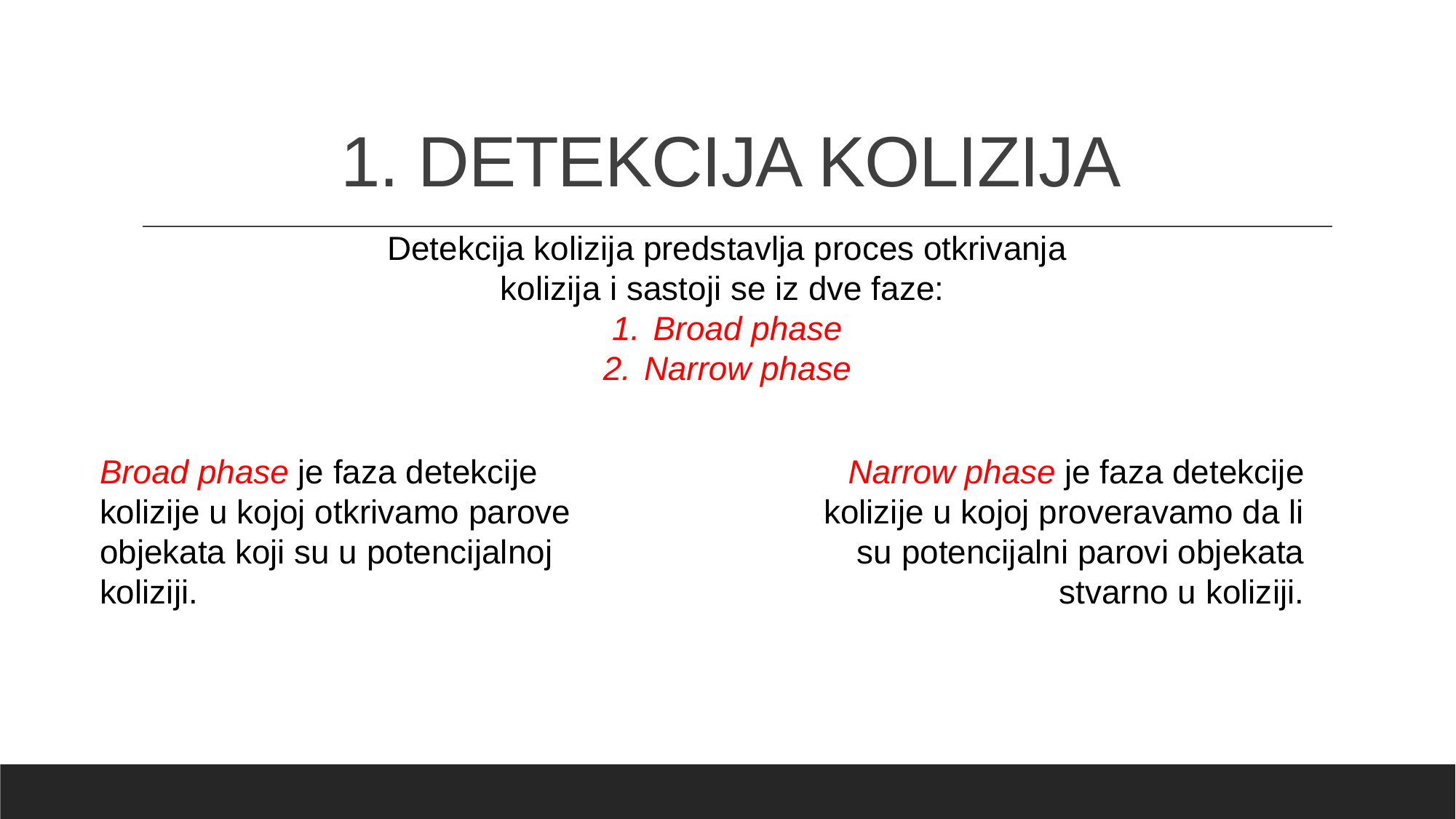

# 1. DETEKCIJA KOLIZIJA
Detekcija kolizija predstavlja proces otkrivanja kolizija i sastoji se iz dve faze:
Broad phase
Narrow phase
Broad phase je faza detekcije kolizije u kojoj otkrivamo parove objekata koji su u potencijalnoj koliziji.
Narrow phase je faza detekcije kolizije u kojoj proveravamo da li su potencijalni parovi objekata stvarno u koliziji.